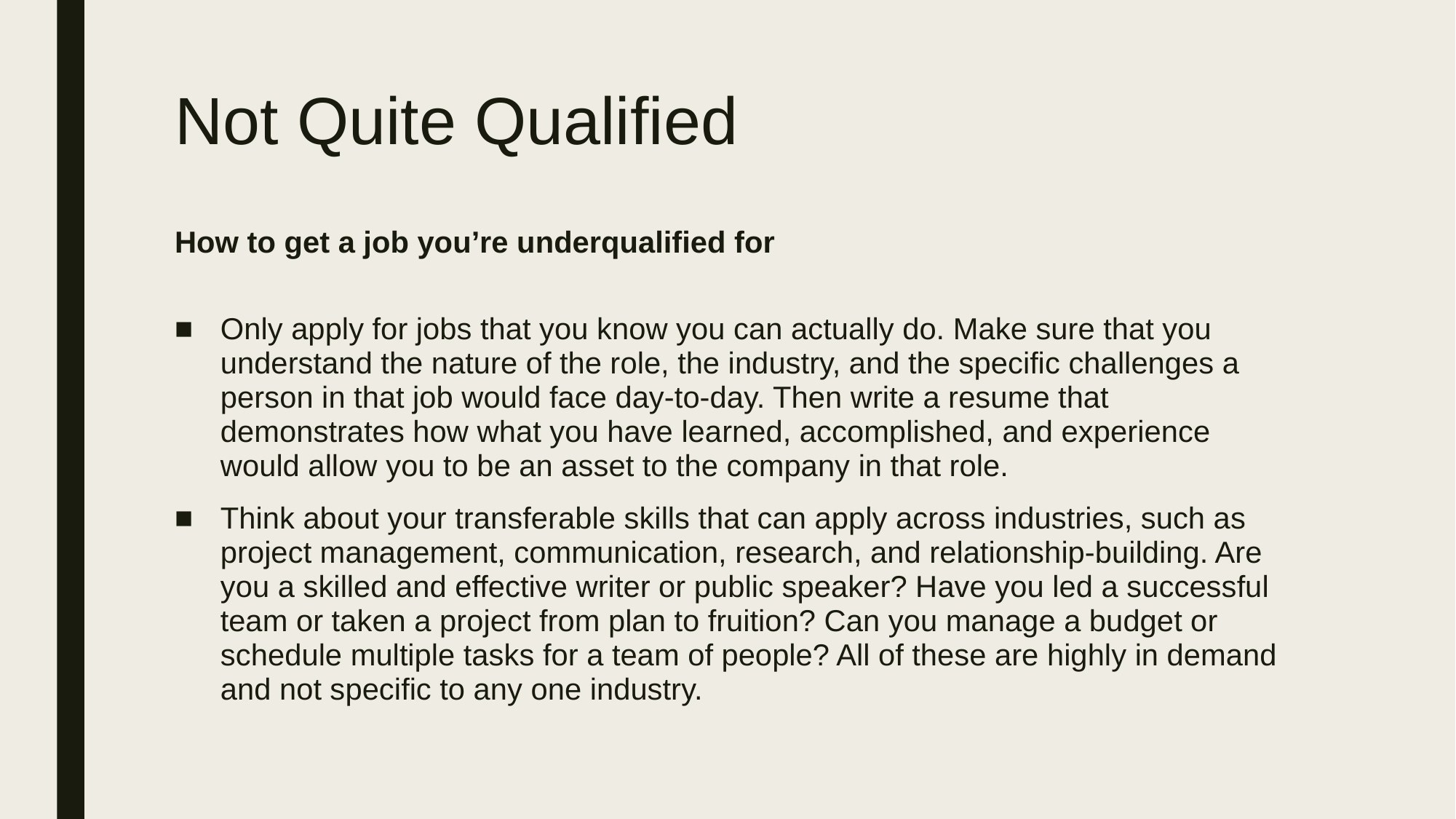

# Not Quite Qualified
How to get a job you’re underqualified for

Only apply for jobs that you know you can actually do. Make sure that you understand the nature of the role, the industry, and the specific challenges a person in that job would face day-to-day. Then write a resume that demonstrates how what you have learned, accomplished, and experience would allow you to be an asset to the company in that role.
Think about your transferable skills that can apply across industries, such as project management, communication, research, and relationship-building. Are you a skilled and effective writer or public speaker? Have you led a successful team or taken a project from plan to fruition? Can you manage a budget or schedule multiple tasks for a team of people? All of these are highly in demand and not specific to any one industry.